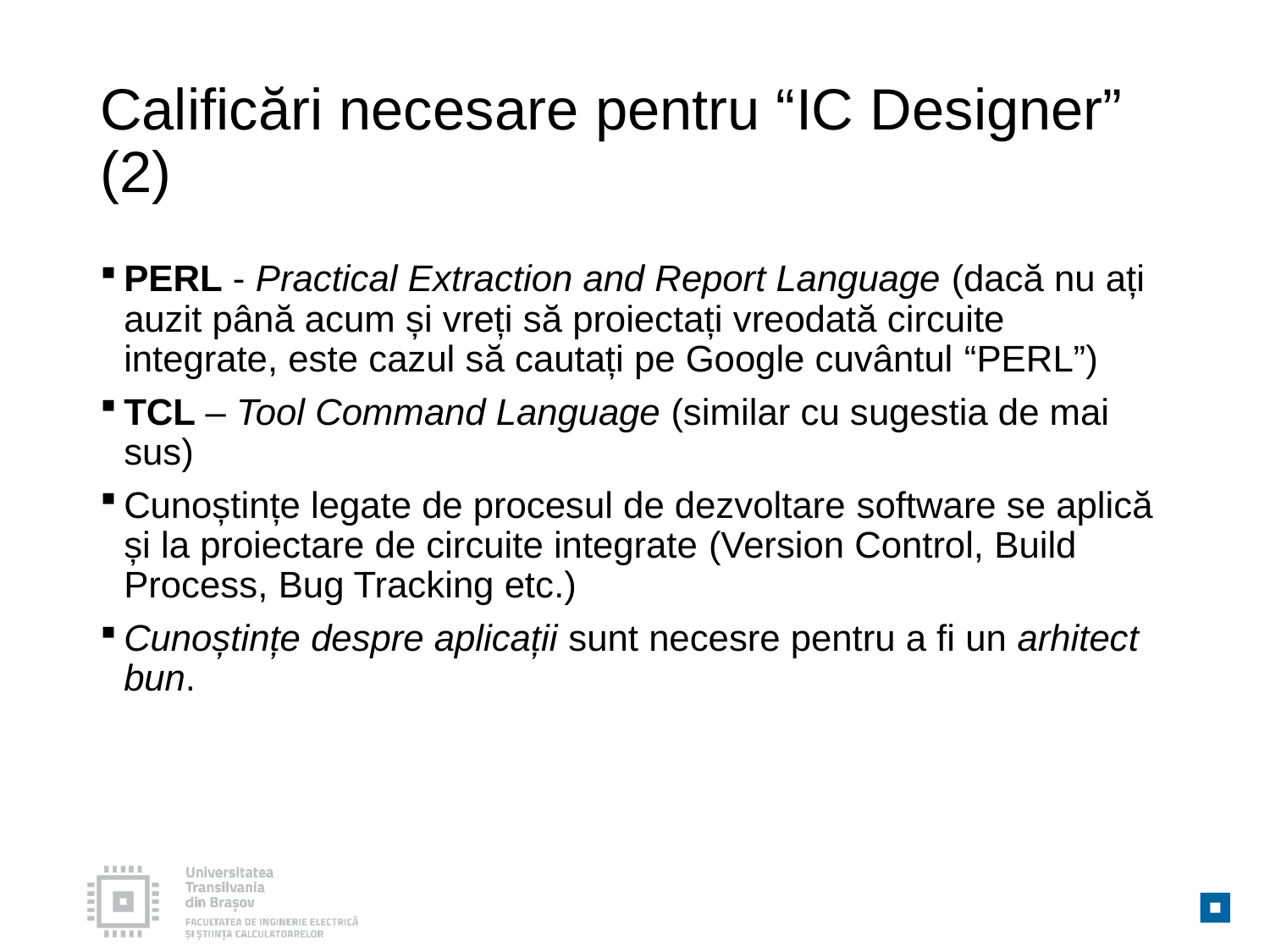

# Calificări necesare pentru “IC Designer” (2)
PERL - Practical Extraction and Report Language (dacă nu ați auzit până acum și vreți să proiectați vreodată circuite integrate, este cazul să cautați pe Google cuvântul “PERL”)
TCL – Tool Command Language (similar cu sugestia de mai sus)
Cunoștințe legate de procesul de dezvoltare software se aplică și la proiectare de circuite integrate (Version Control, Build Process, Bug Tracking etc.)
Cunoștințe despre aplicații sunt necesre pentru a fi un arhitect bun.